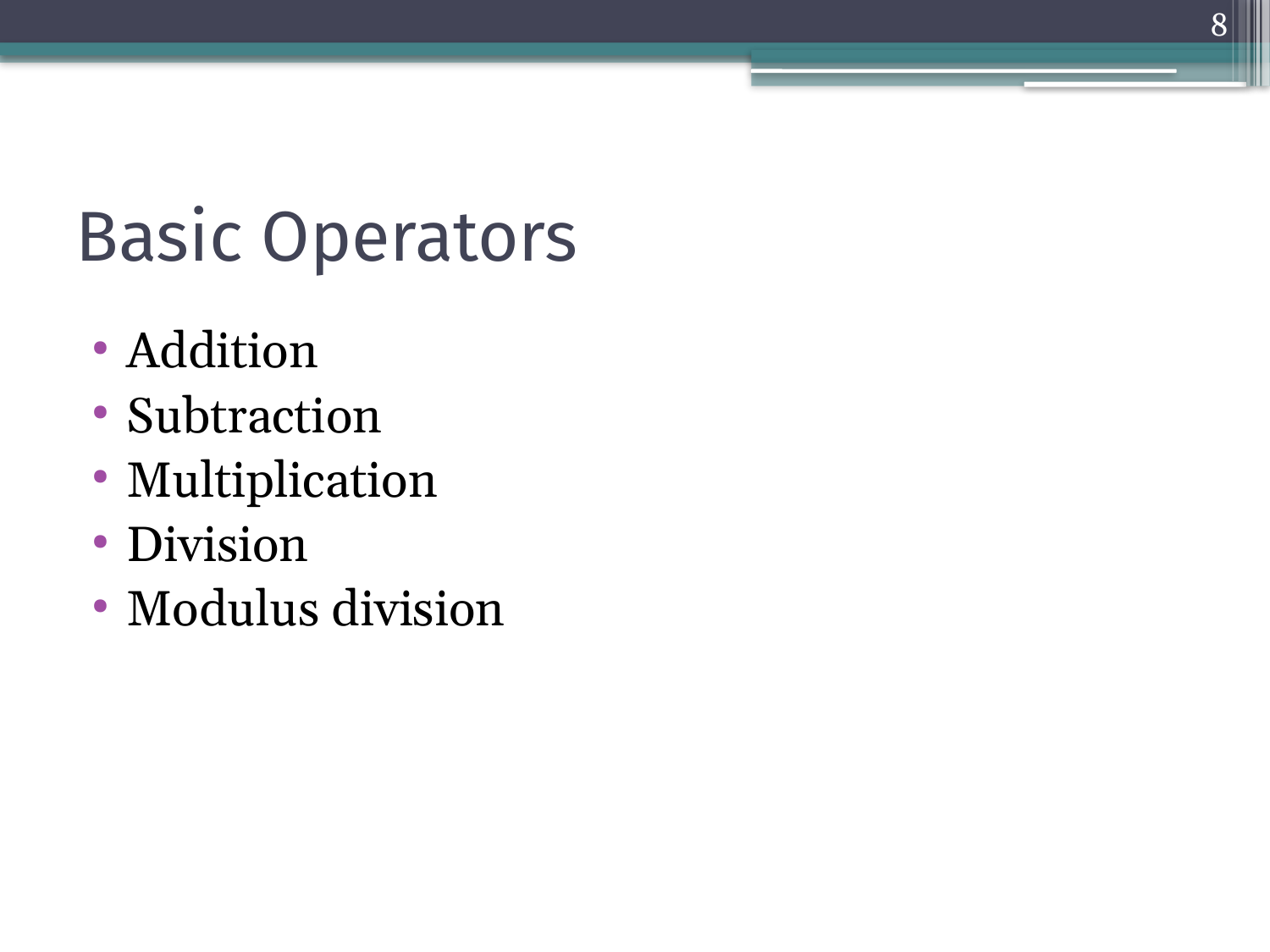

8
# Basic Operators
Addition
Subtraction
Multiplication
Division
Modulus division